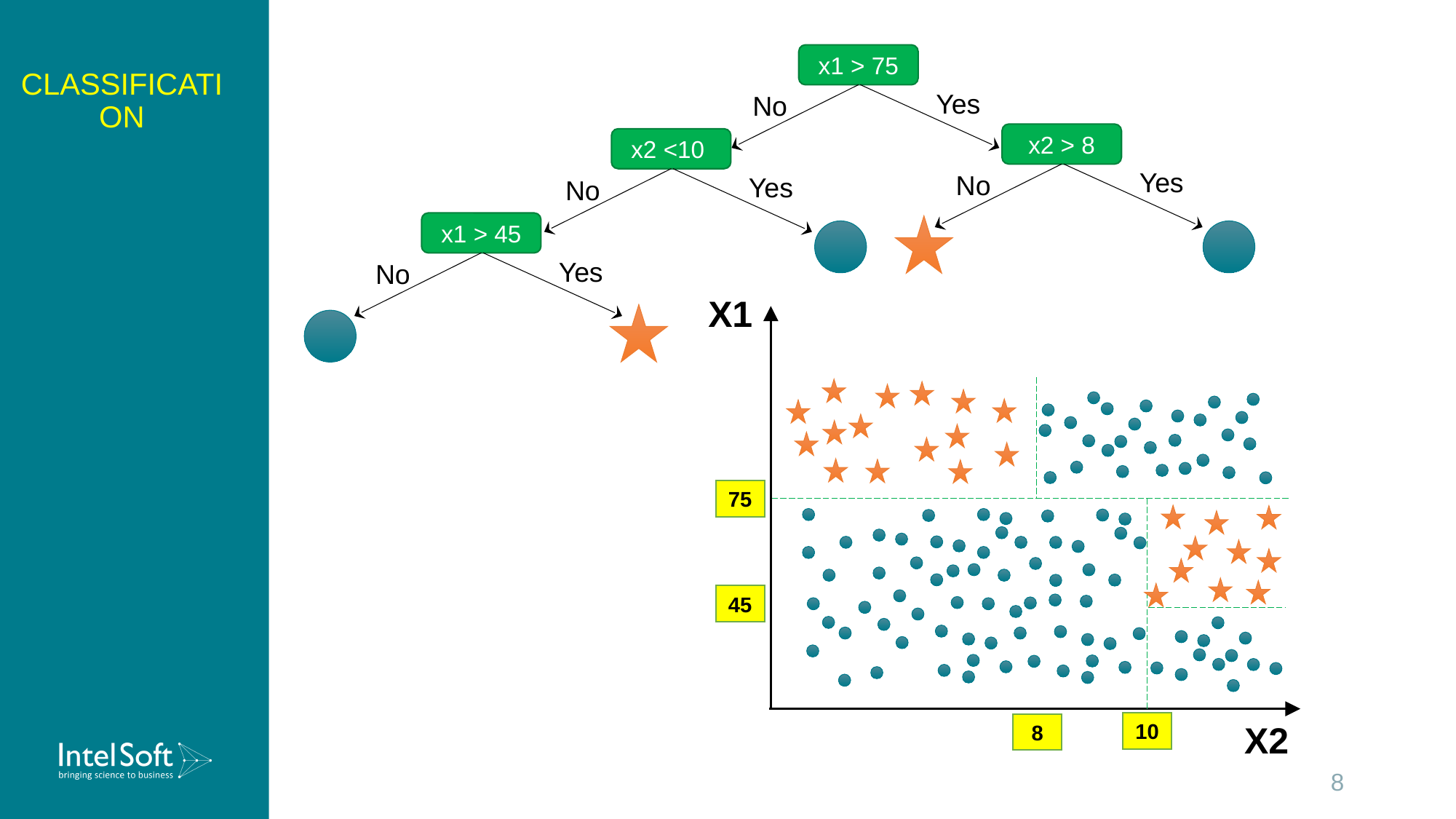

# CLASSIFICATION
x1 > 75
Yes
No
x2 > 8
x2 <10
Yes
No
Yes
No
x1 > 45

Yes
No
X1
75
45
10
8

X2

8